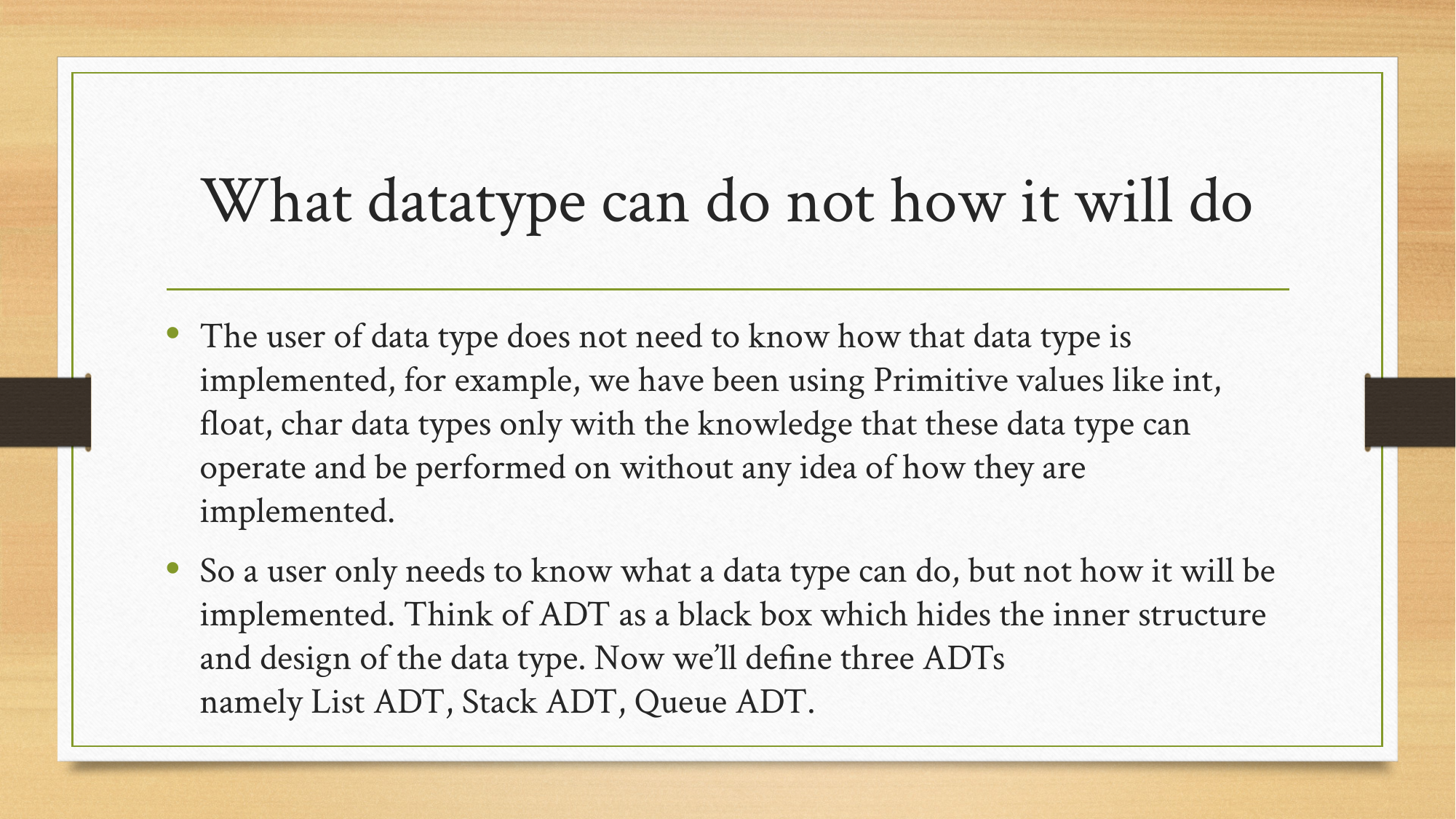

# What datatype can do not how it will do
The user of data type does not need to know how that data type is implemented, for example, we have been using Primitive values like int, float, char data types only with the knowledge that these data type can operate and be performed on without any idea of how they are implemented.
So a user only needs to know what a data type can do, but not how it will be implemented. Think of ADT as a black box which hides the inner structure and design of the data type. Now we’ll define three ADTs namely List ADT, Stack ADT, Queue ADT.